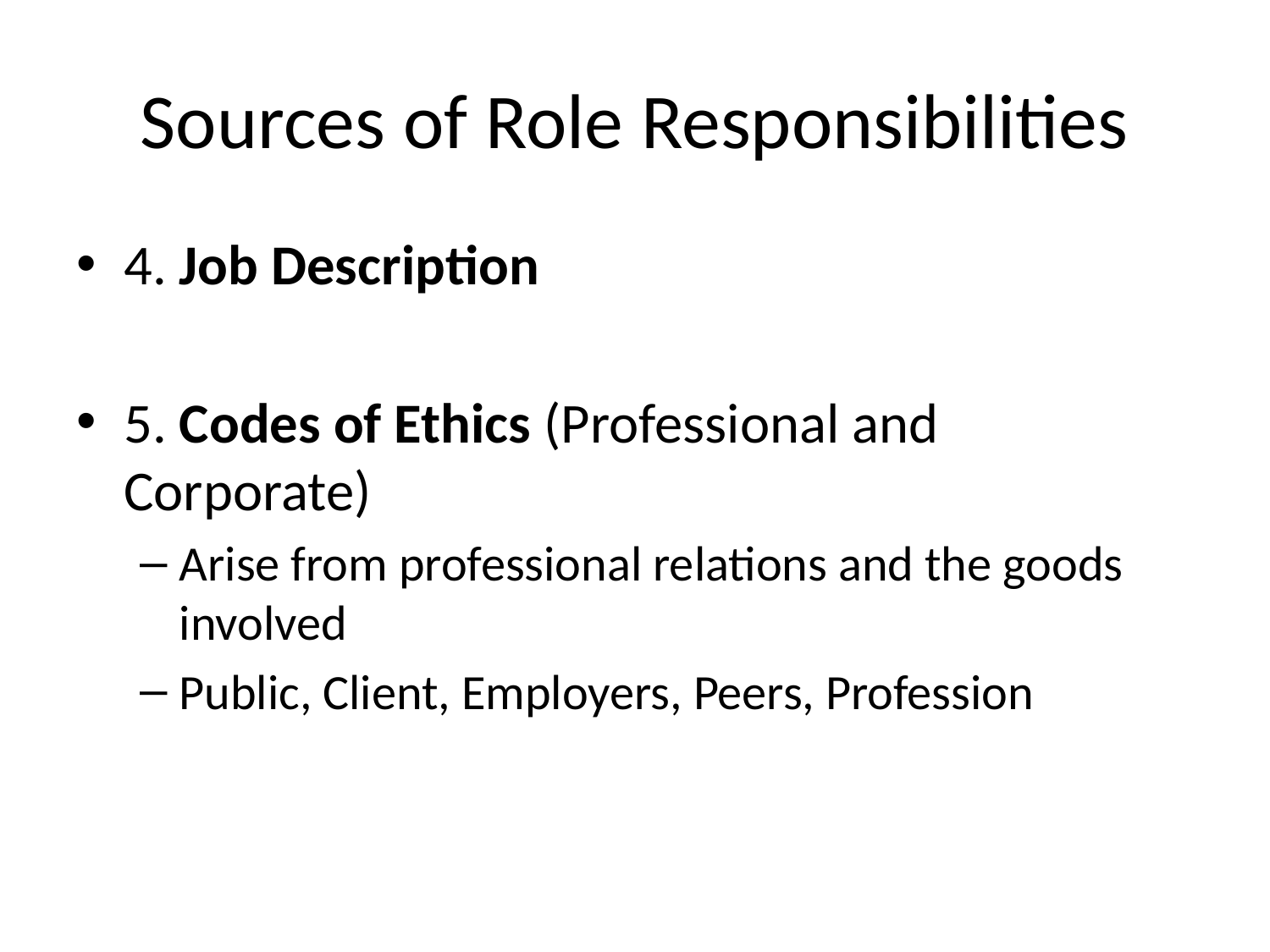

# Sources of Role Responsibilities
4. Job Description

5. Codes of Ethics (Professional and Corporate)
Arise from professional relations and the goods involved
Public, Client, Employers, Peers, Profession